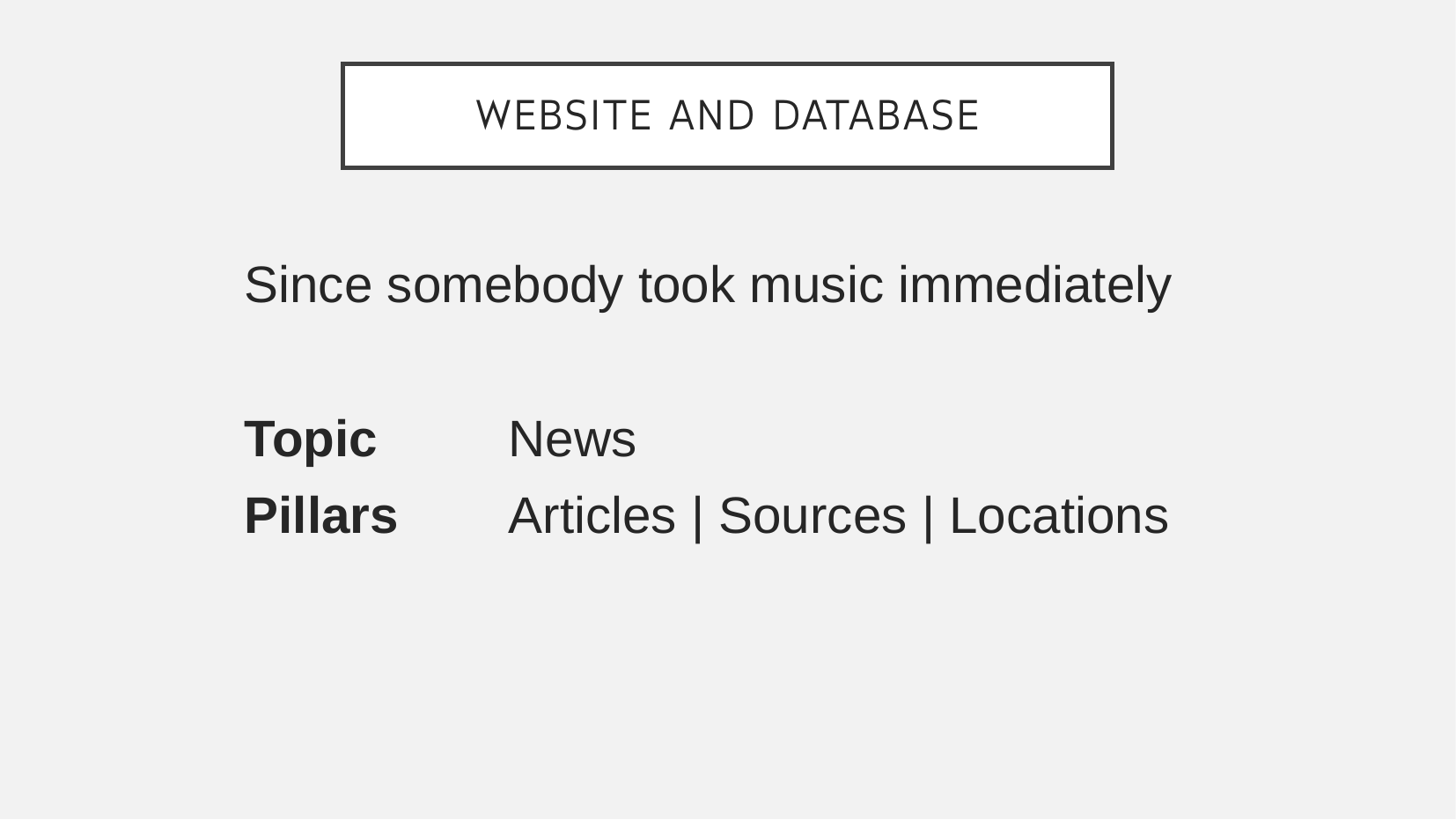

Website and database
Since somebody took music immediately

Topic 	News
Pillars  	Articles | Sources | Locations